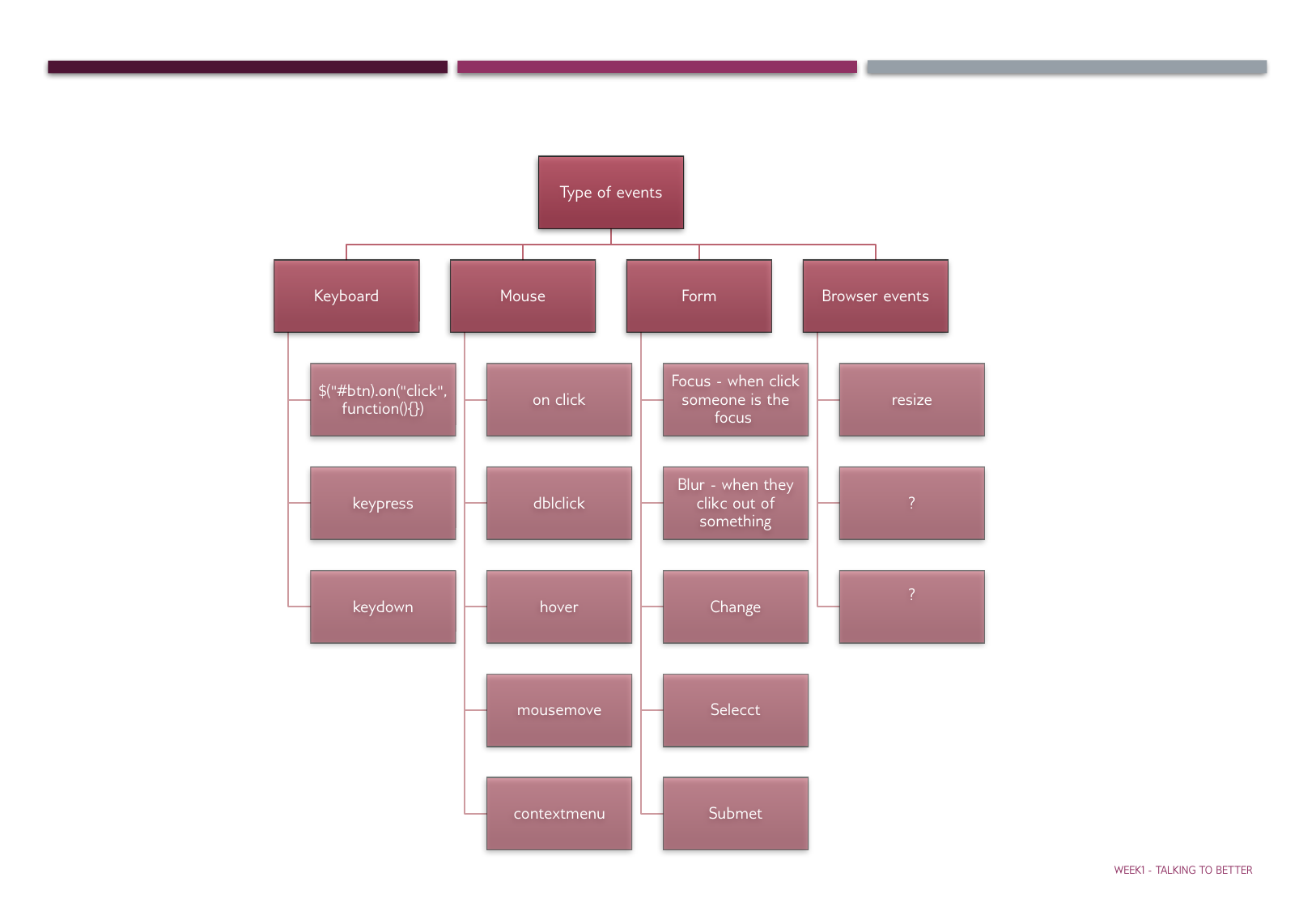

Type of events
Keyboard
$("#btn).on("click", function(){})
keypress
keydown
Mouse
on click
dblclick
hover
mousemove
contextmenu
Form
Focus - when click someone is the focus
Blur - when they clikc out of something
Change
Selecct
Submet
Browser events
resize
?
?

Week1 - talking to Better